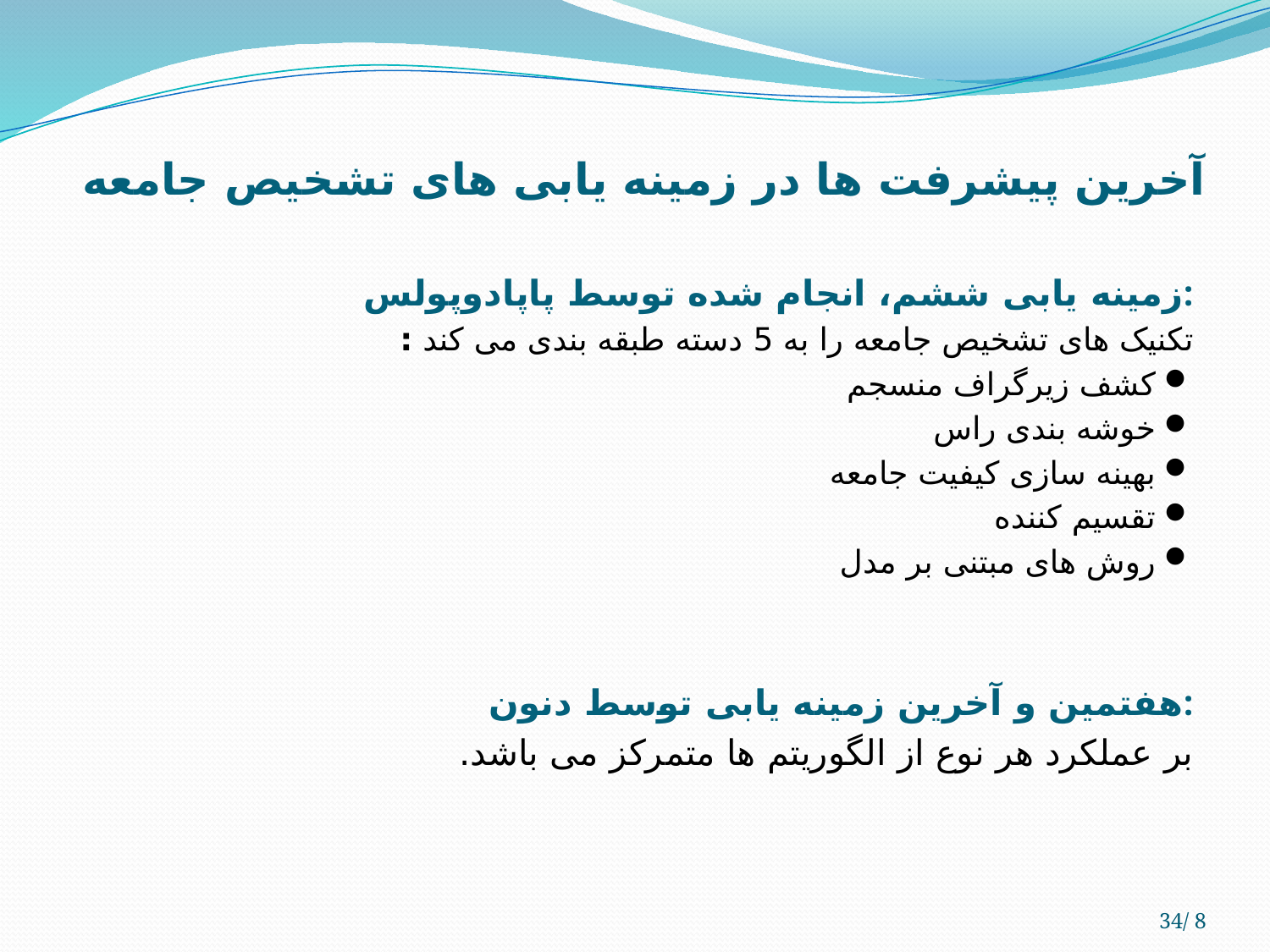

# آخرین پیشرفت ها در زمینه یابی های تشخیص جامعه
زمینه یابی ششم، انجام شده توسط پاپادوپولس:
تکنیک های تشخیص جامعه را به 5 دسته طبقه بندی می کند :
کشف زیرگراف منسجم
خوشه بندی راس
بهینه سازی کیفیت جامعه
تقسیم کننده
روش های مبتنی بر مدل

هفتمین و آخرین زمینه یابی توسط دنون:
بر عملکرد هر نوع از الگوریتم ها متمرکز می باشد.

34/ 8